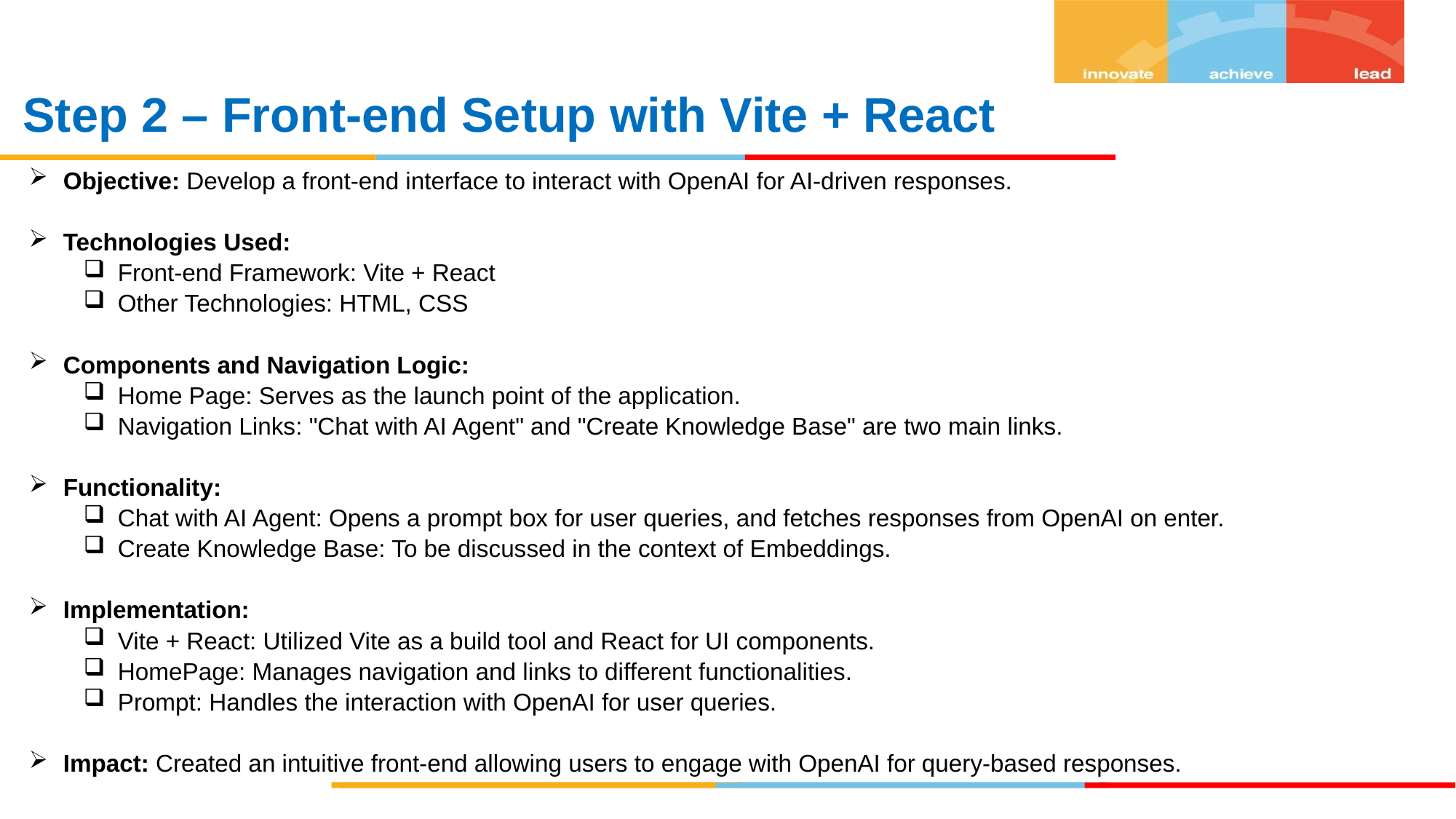

# Step 2 – Front-end Setup with Vite + React
Objective: Develop a front-end interface to interact with OpenAI for AI-driven responses.

Technologies Used:
Front-end Framework: Vite + React
Other Technologies: HTML, CSS

Components and Navigation Logic:
Home Page: Serves as the launch point of the application.
Navigation Links: "Chat with AI Agent" and "Create Knowledge Base" are two main links.

Functionality:
Chat with AI Agent: Opens a prompt box for user queries, and fetches responses from OpenAI on enter.
Create Knowledge Base: To be discussed in the context of Embeddings.

Implementation:
Vite + React: Utilized Vite as a build tool and React for UI components.
HomePage: Manages navigation and links to different functionalities.
Prompt: Handles the interaction with OpenAI for user queries.

Impact: Created an intuitive front-end allowing users to engage with OpenAI for query-based responses.